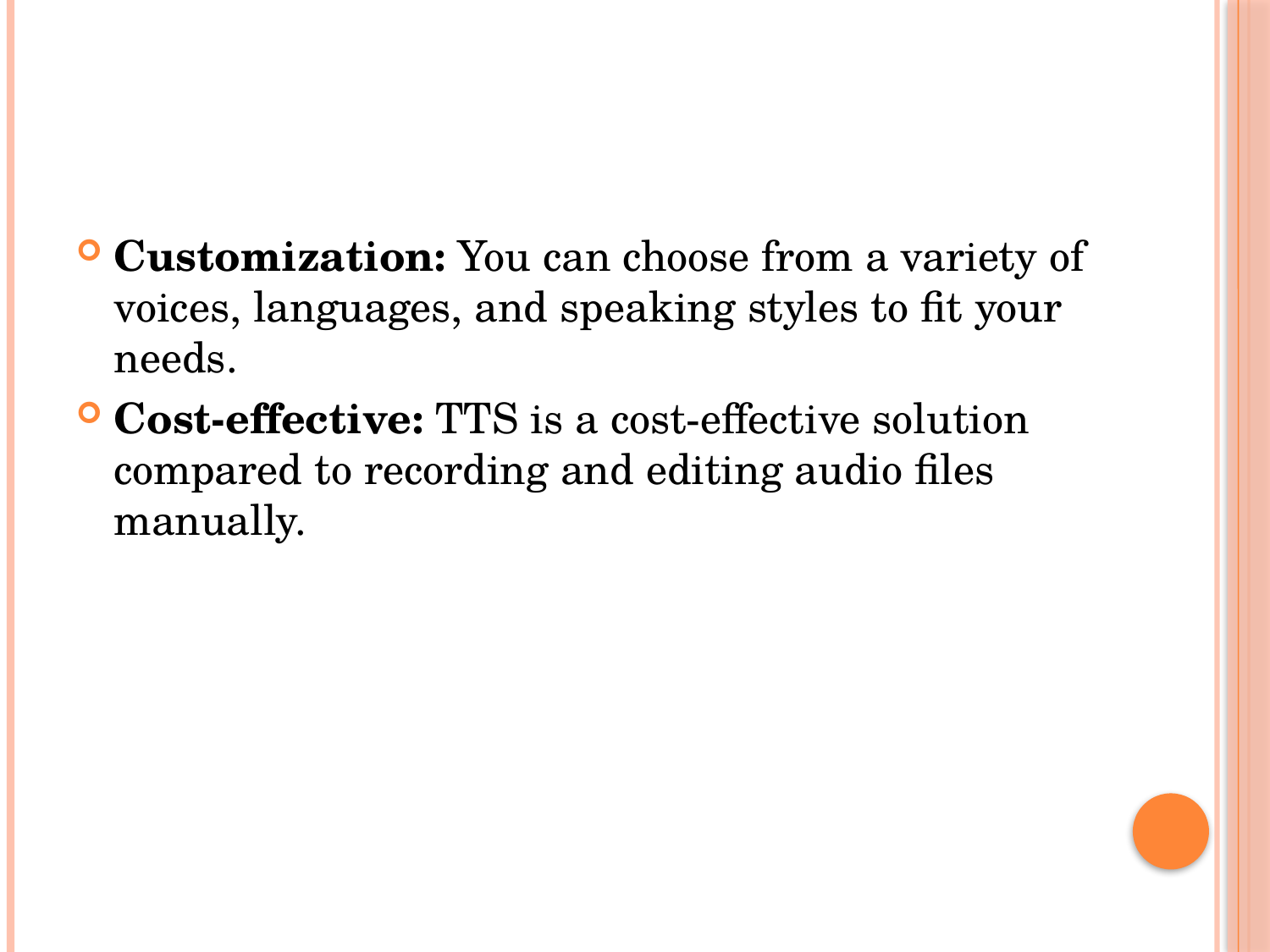

#
Customization: You can choose from a variety of voices, languages, and speaking styles to fit your needs.
Cost-effective: TTS is a cost-effective solution compared to recording and editing audio files manually.